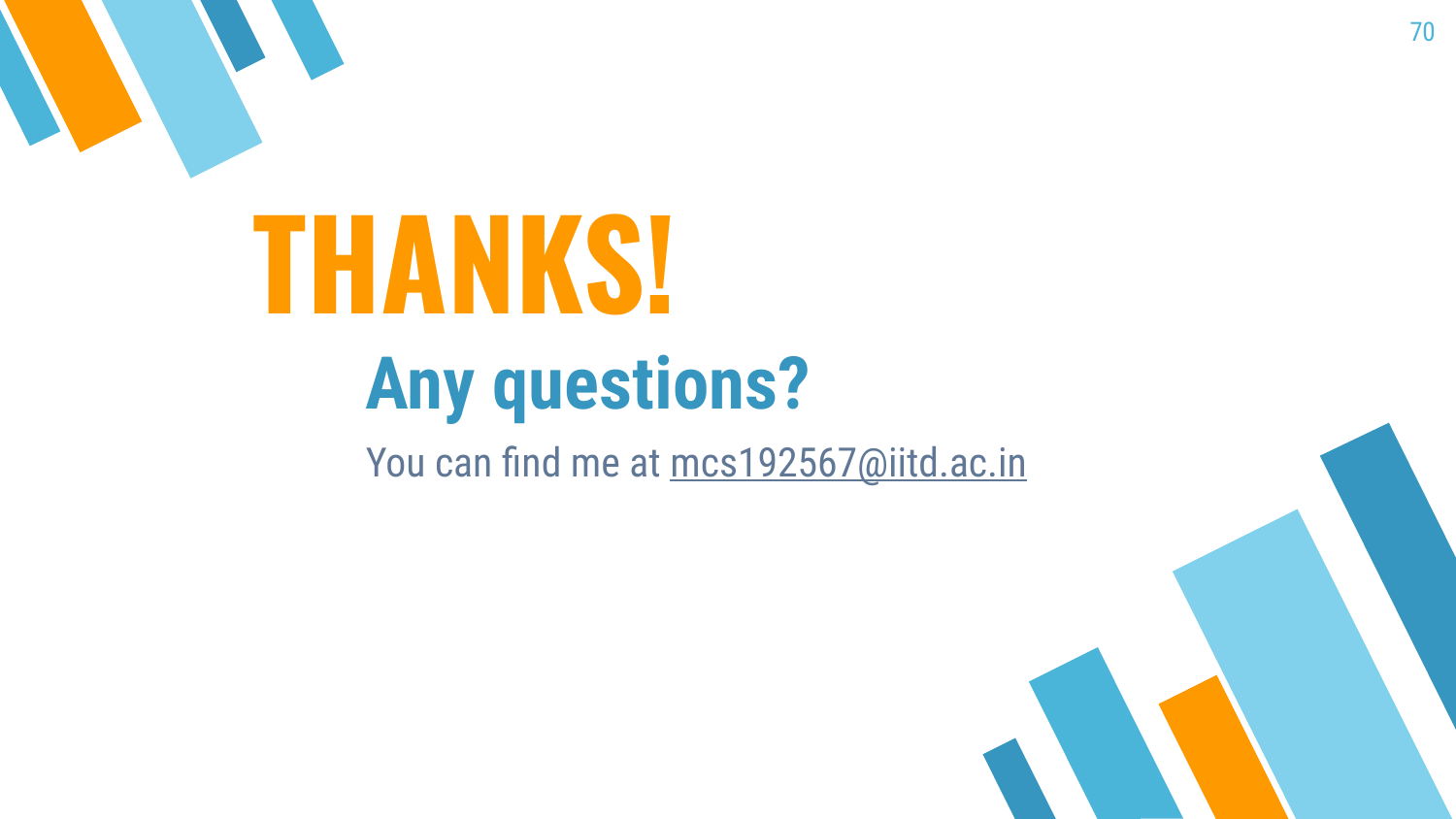

70
THANKS!
Any questions?
You can find me at mcs192567@iitd.ac.in